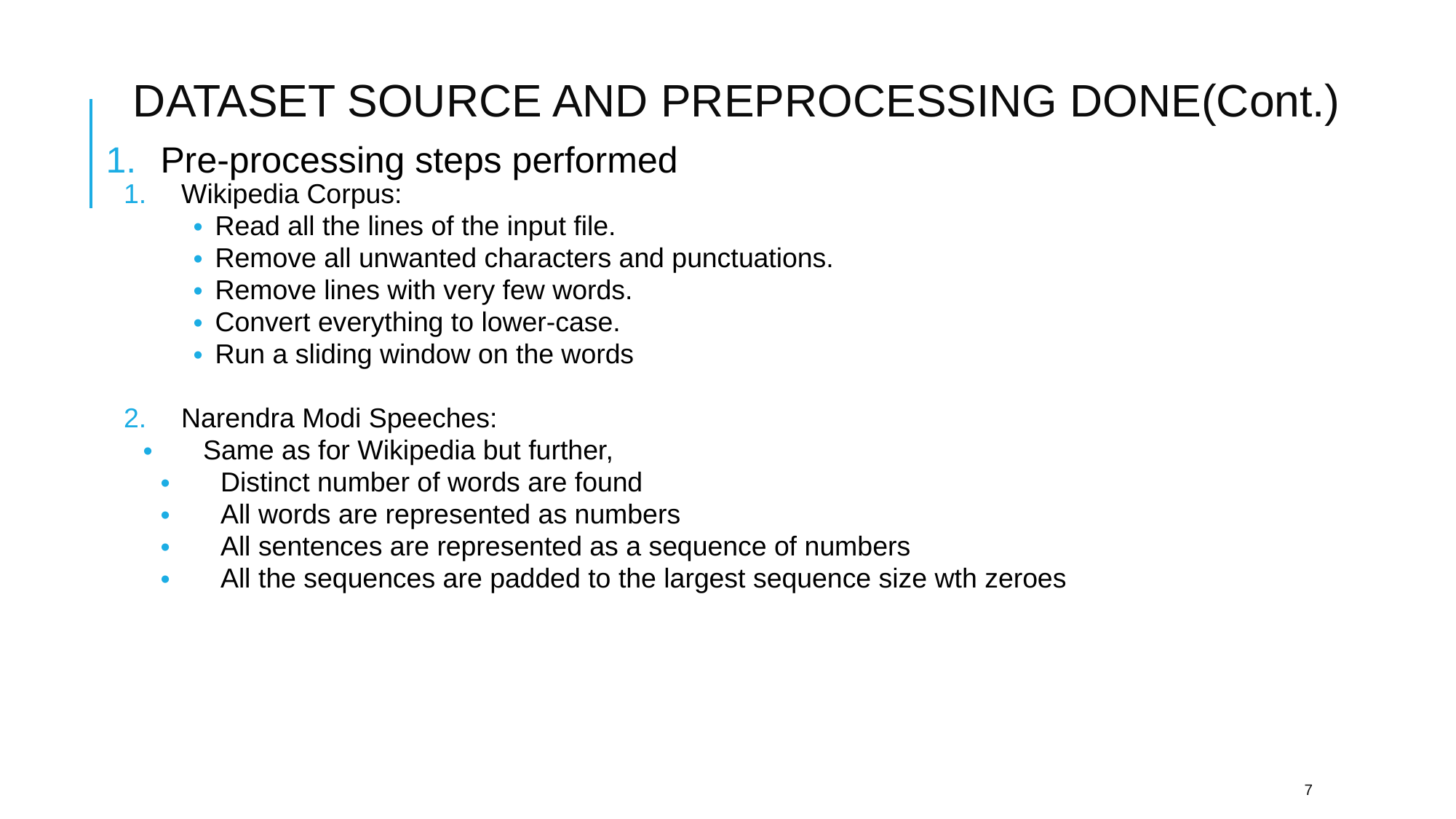

# DATASET SOURCE AND PREPROCESSING DONE(Cont.)
Pre-processing steps performed
Wikipedia Corpus:
Read all the lines of the input file.
Remove all unwanted characters and punctuations.
Remove lines with very few words.
Convert everything to lower-case.
Run a sliding window on the words

Narendra Modi Speeches:
Same as for Wikipedia but further,
Distinct number of words are found
All words are represented as numbers
All sentences are represented as a sequence of numbers
All the sequences are padded to the largest sequence size wth zeroes
7